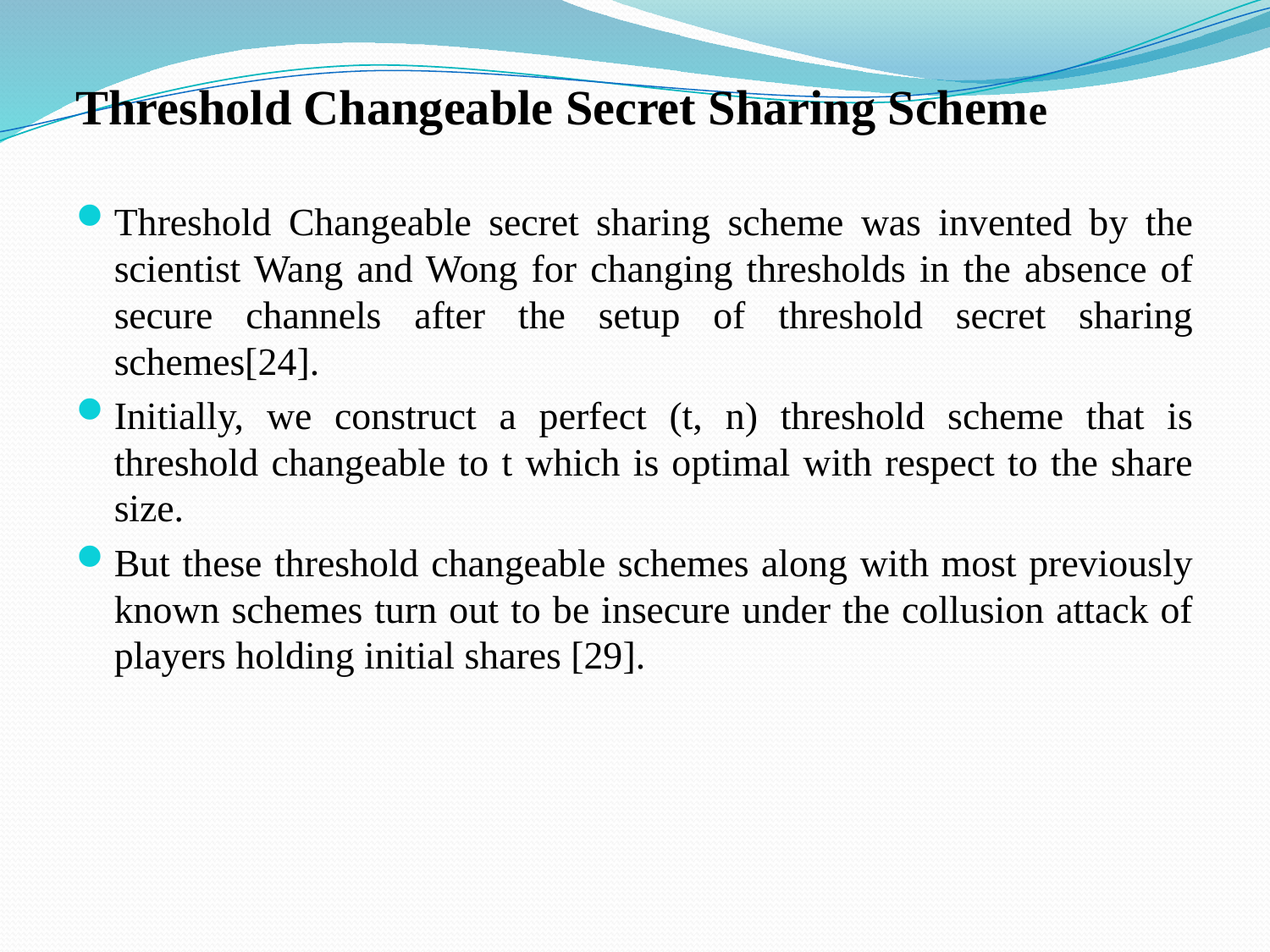

Threshold Changeable Secret Sharing Scheme

Threshold Changeable secret sharing scheme was invented by the scientist Wang and Wong for changing thresholds in the absence of secure channels after the setup of threshold secret sharing schemes[24].
Initially, we construct a perfect (t, n) threshold scheme that is threshold changeable to t which is optimal with respect to the share size.
But these threshold changeable schemes along with most previously known schemes turn out to be insecure under the collusion attack of players holding initial shares [29].